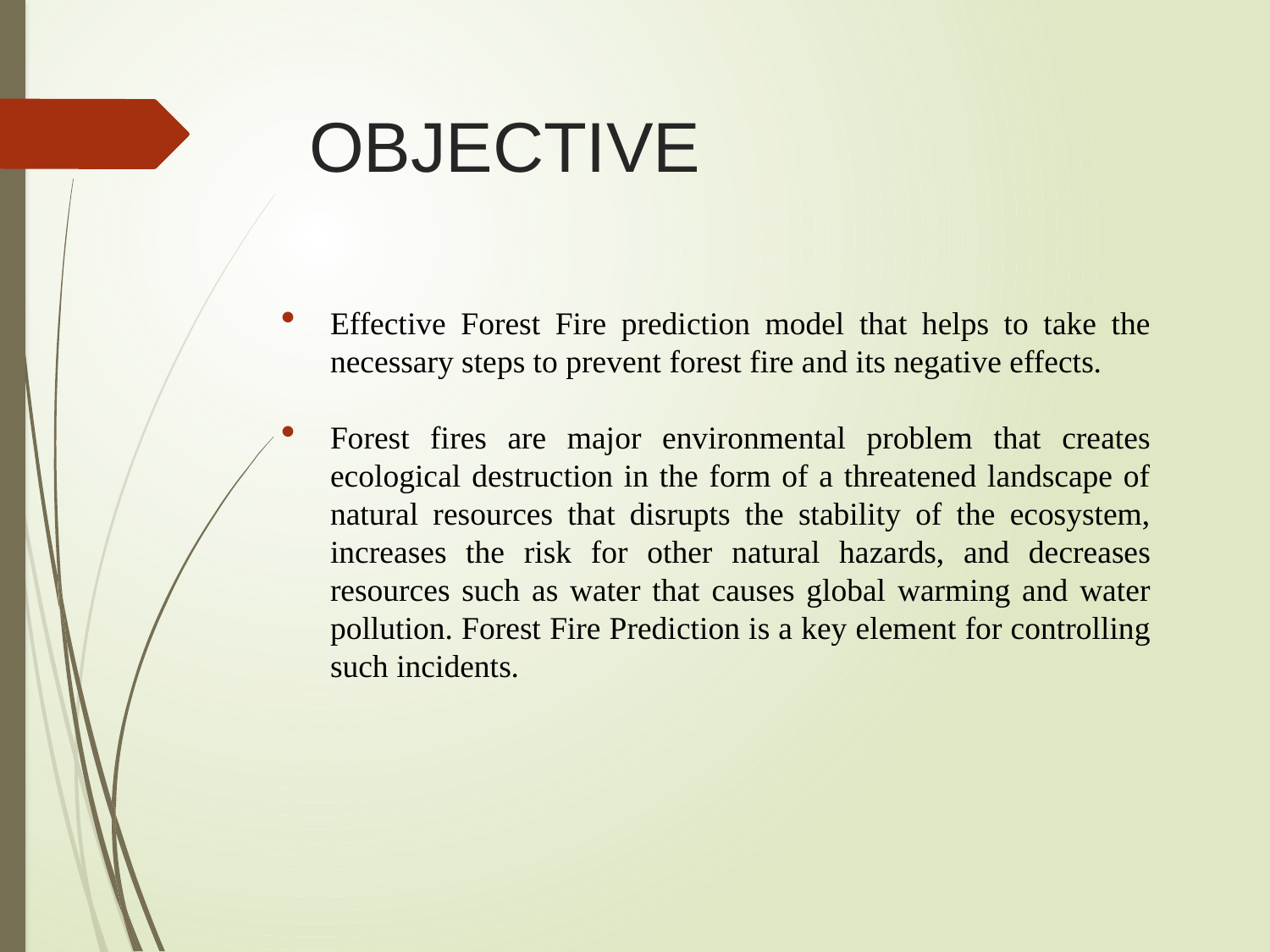

# OBJECTIVE
Effective Forest Fire prediction model that helps to take the necessary steps to prevent forest fire and its negative effects.

Forest fires are major environmental problem that creates ecological destruction in the form of a threatened landscape of natural resources that disrupts the stability of the ecosystem, increases the risk for other natural hazards, and decreases resources such as water that causes global warming and water pollution. Forest Fire Prediction is a key element for controlling such incidents.